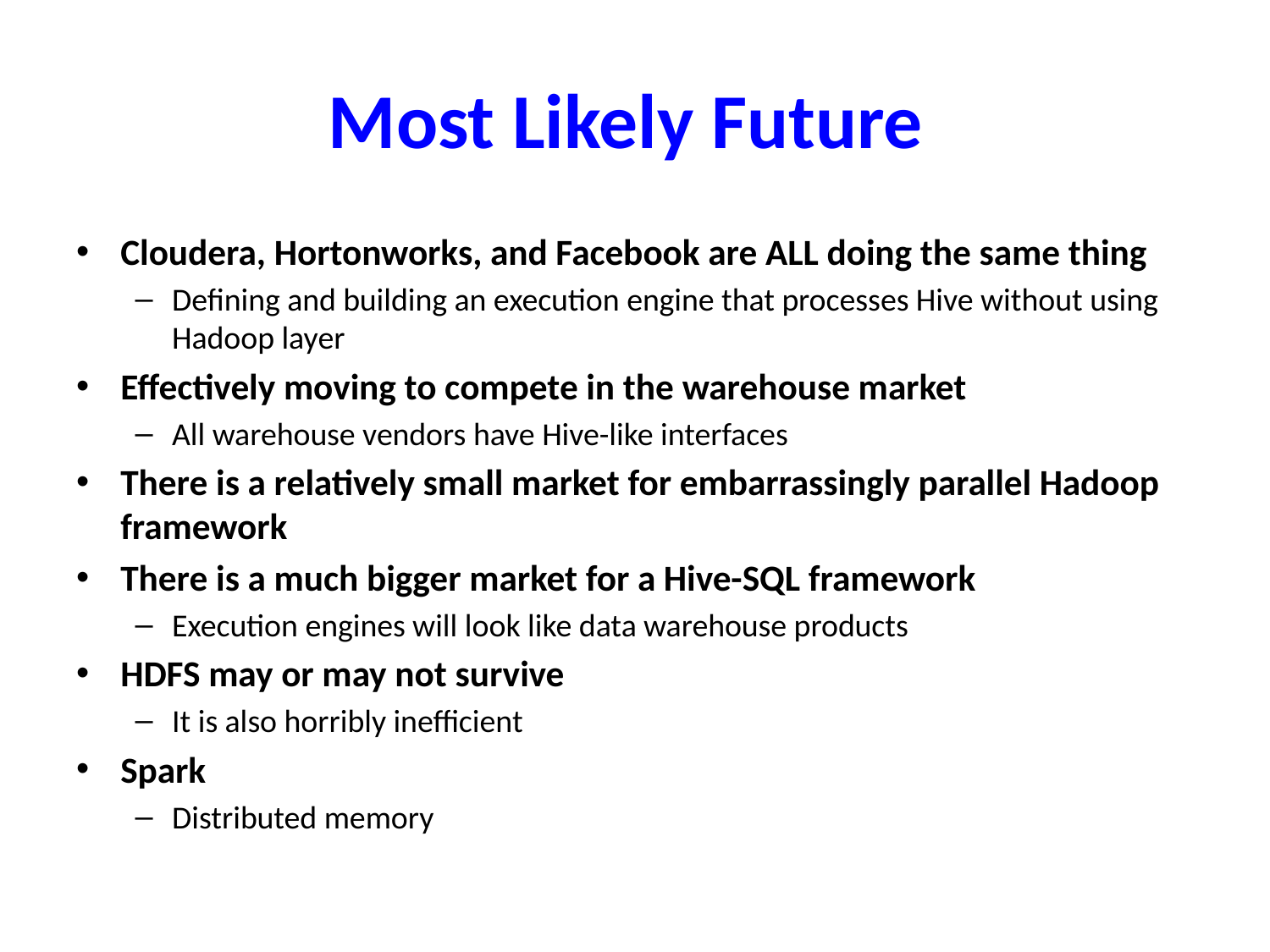

# Most Likely Future
Cloudera, Hortonworks, and Facebook are ALL doing the same thing
Defining and building an execution engine that processes Hive without using Hadoop layer
Effectively moving to compete in the warehouse market
All warehouse vendors have Hive-like interfaces
There is a relatively small market for embarrassingly parallel Hadoop framework
There is a much bigger market for a Hive-SQL framework
Execution engines will look like data warehouse products
HDFS may or may not survive
It is also horribly inefficient
Spark
Distributed memory